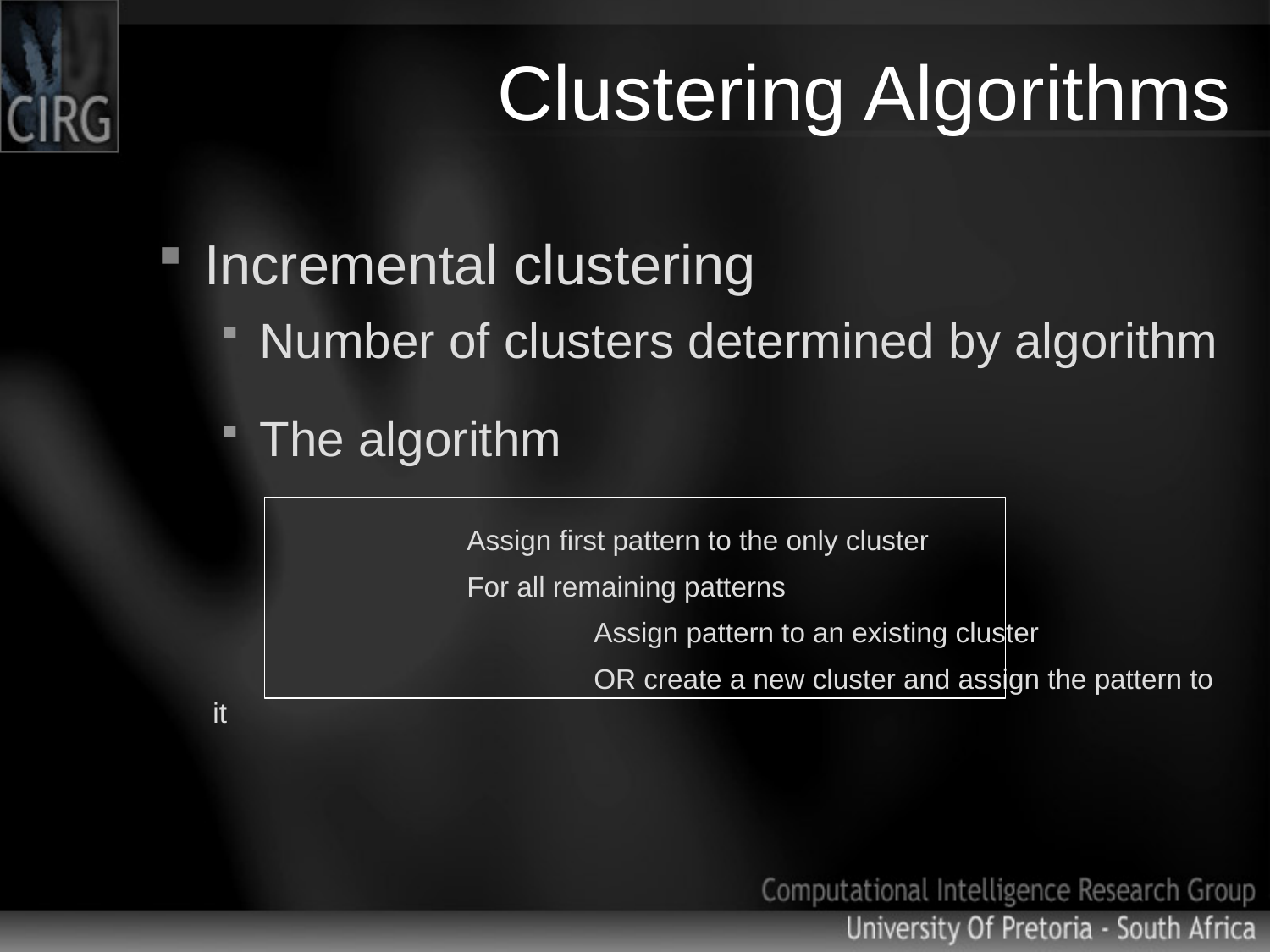

# Clustering Algorithms
Incremental clustering
Number of clusters determined by algorithm

The algorithm

		Assign first pattern to the only cluster
		For all remaining patterns
			Assign pattern to an existing cluster
			OR create a new cluster and assign the pattern to it